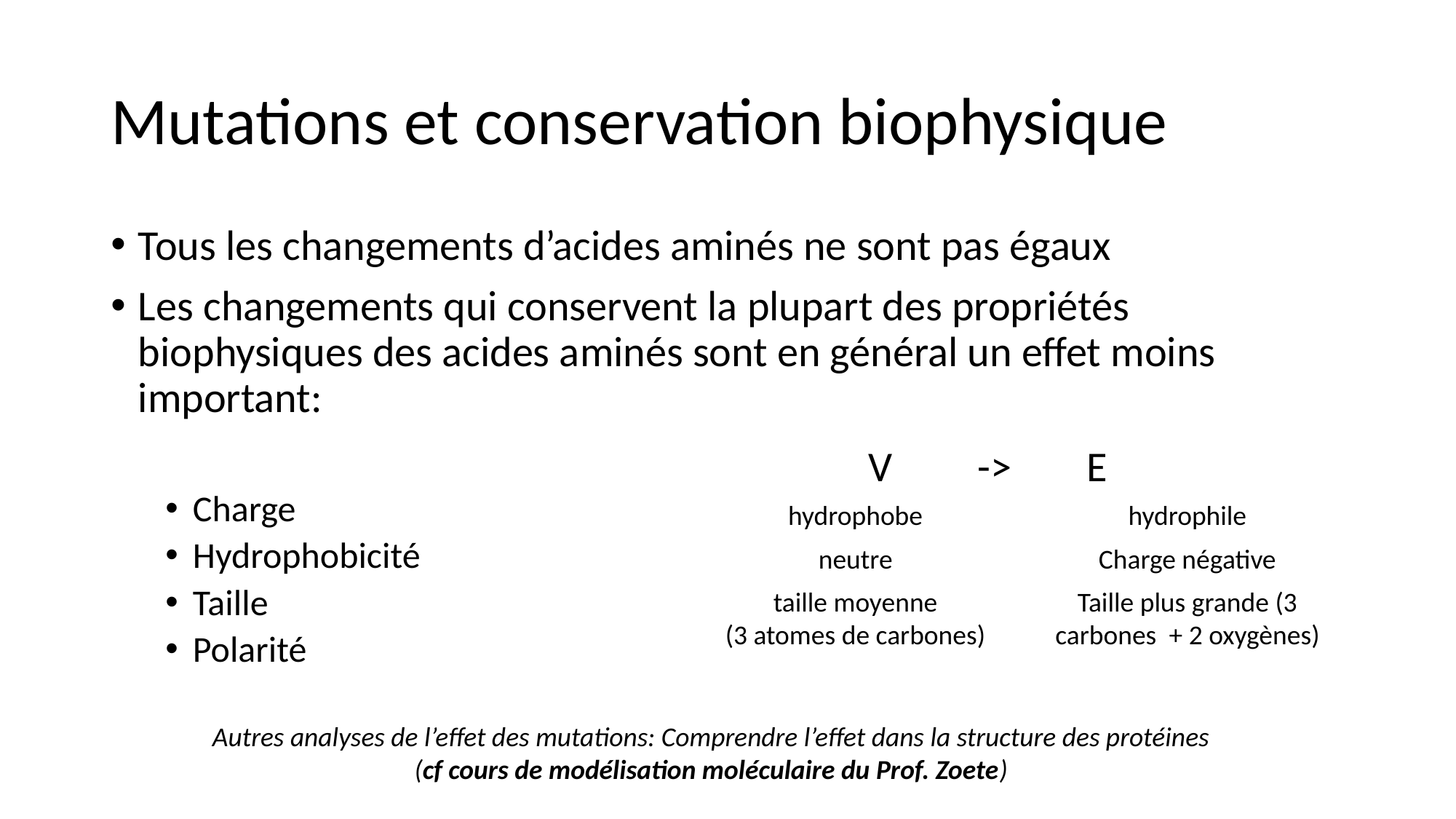

# Mutations et conservation biophysique
Tous les changements d’acides aminés ne sont pas égaux
Les changements qui conservent la plupart des propriétés biophysiques des acides aminés sont en général un effet moins important:

Charge
Hydrophobicité
Taille
Polarité
V	->	E
hydrophobe
hydrophile
neutre
Charge négative
taille moyenne
(3 atomes de carbones)
Taille plus grande (3 carbones  + 2 oxygènes)
Autres analyses de l’effet des mutations: Comprendre l’effet dans la structure des protéines (cf cours de modélisation moléculaire du Prof. Zoete)